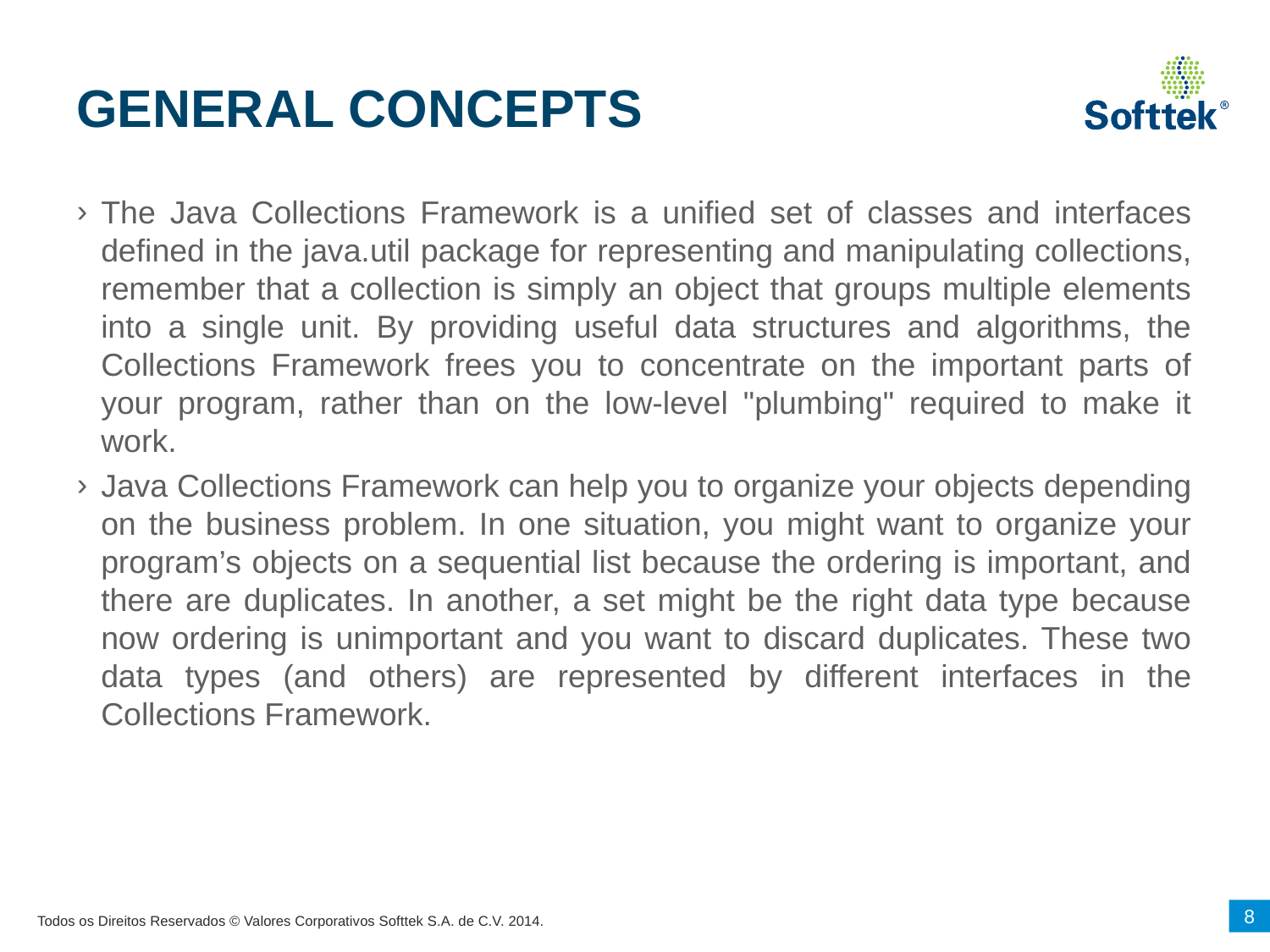

# GENERAL CONCEPTS
The Java Collections Framework is a unified set of classes and interfaces defined in the java.util package for representing and manipulating collections, remember that a collection is simply an object that groups multiple elements into a single unit. By providing useful data structures and algorithms, the Collections Framework frees you to concentrate on the important parts of your program, rather than on the low-level "plumbing" required to make it work.
Java Collections Framework can help you to organize your objects depending on the business problem. In one situation, you might want to organize your program’s objects on a sequential list because the ordering is important, and there are duplicates. In another, a set might be the right data type because now ordering is unimportant and you want to discard duplicates. These two data types (and others) are represented by different interfaces in the Collections Framework.

8